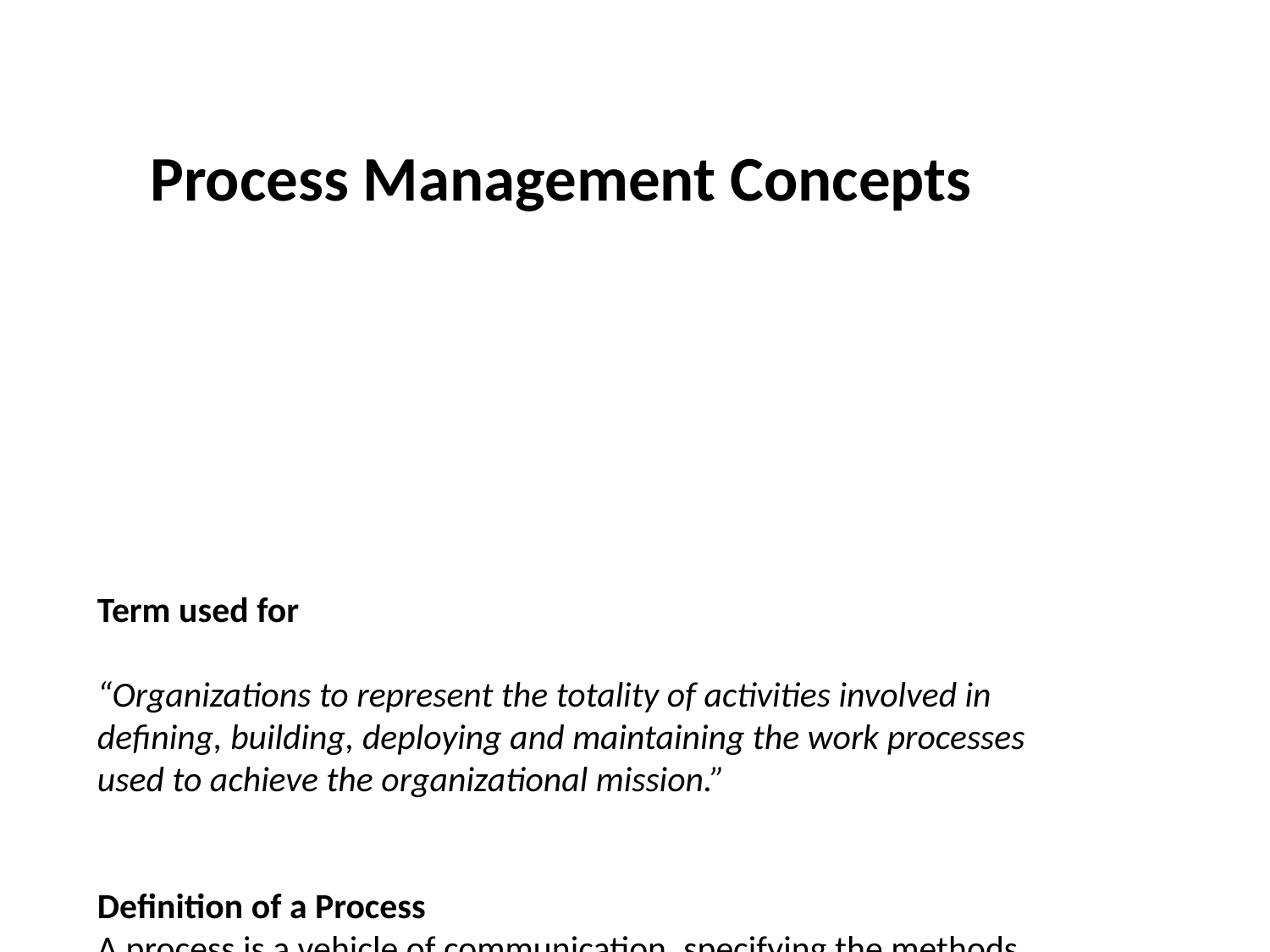

Process Management Concepts

Term used for

“Organizations to represent the totality of activities involved in
defining, building, deploying and maintaining the work processes
used to achieve the organizational mission.”

Definition of a Process
A process is a vehicle of communication, specifying the methods
used to produce a product or service.
It is the set of activities that represent the way work is to be performed.